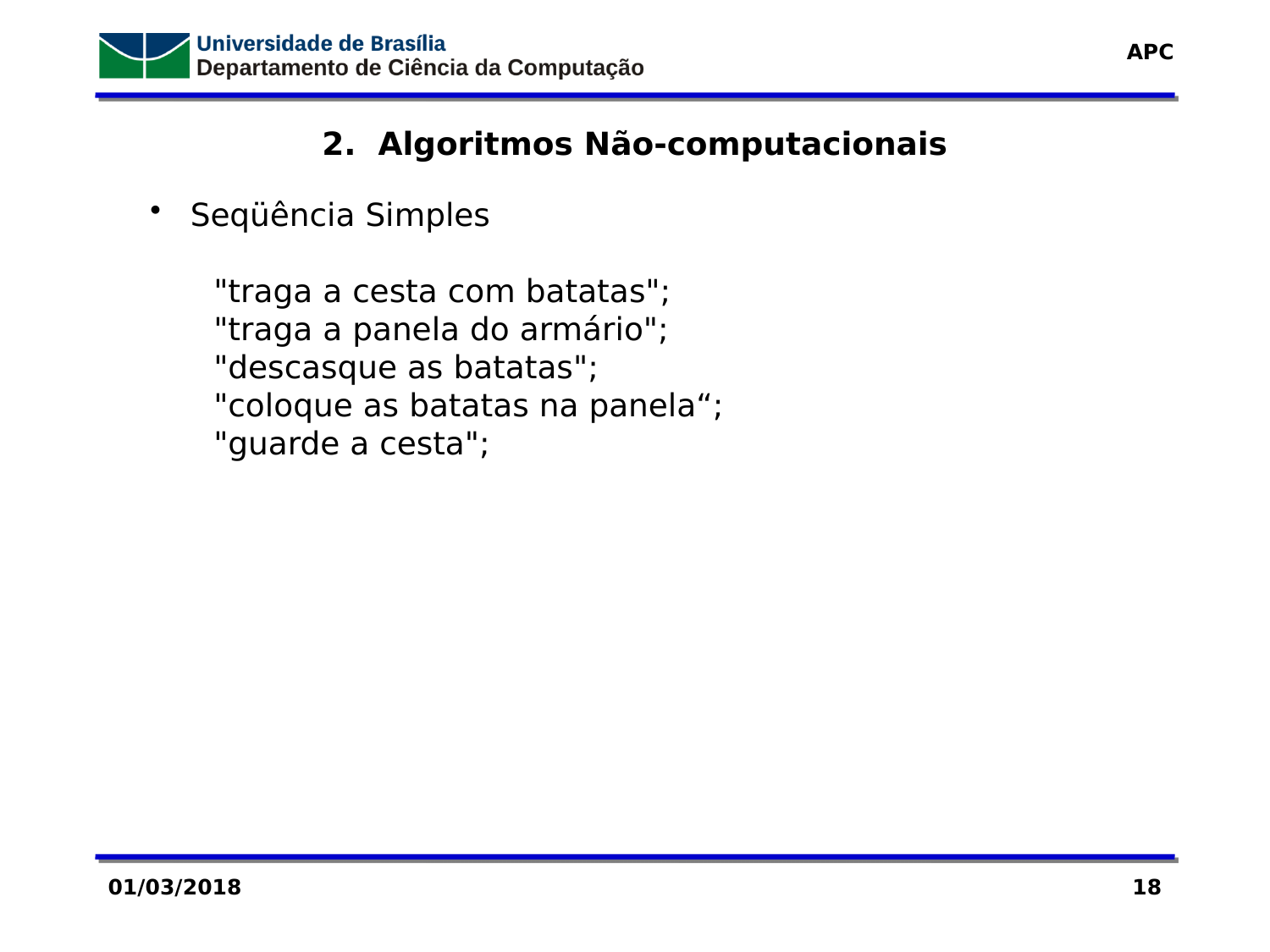

2.  Algoritmos Não-computacionais
 Seqüência Simples

"traga a cesta com batatas";
"traga a panela do armário";
"descasque as batatas";
"coloque as batatas na panela“;
"guarde a cesta";
01/03/2018
18